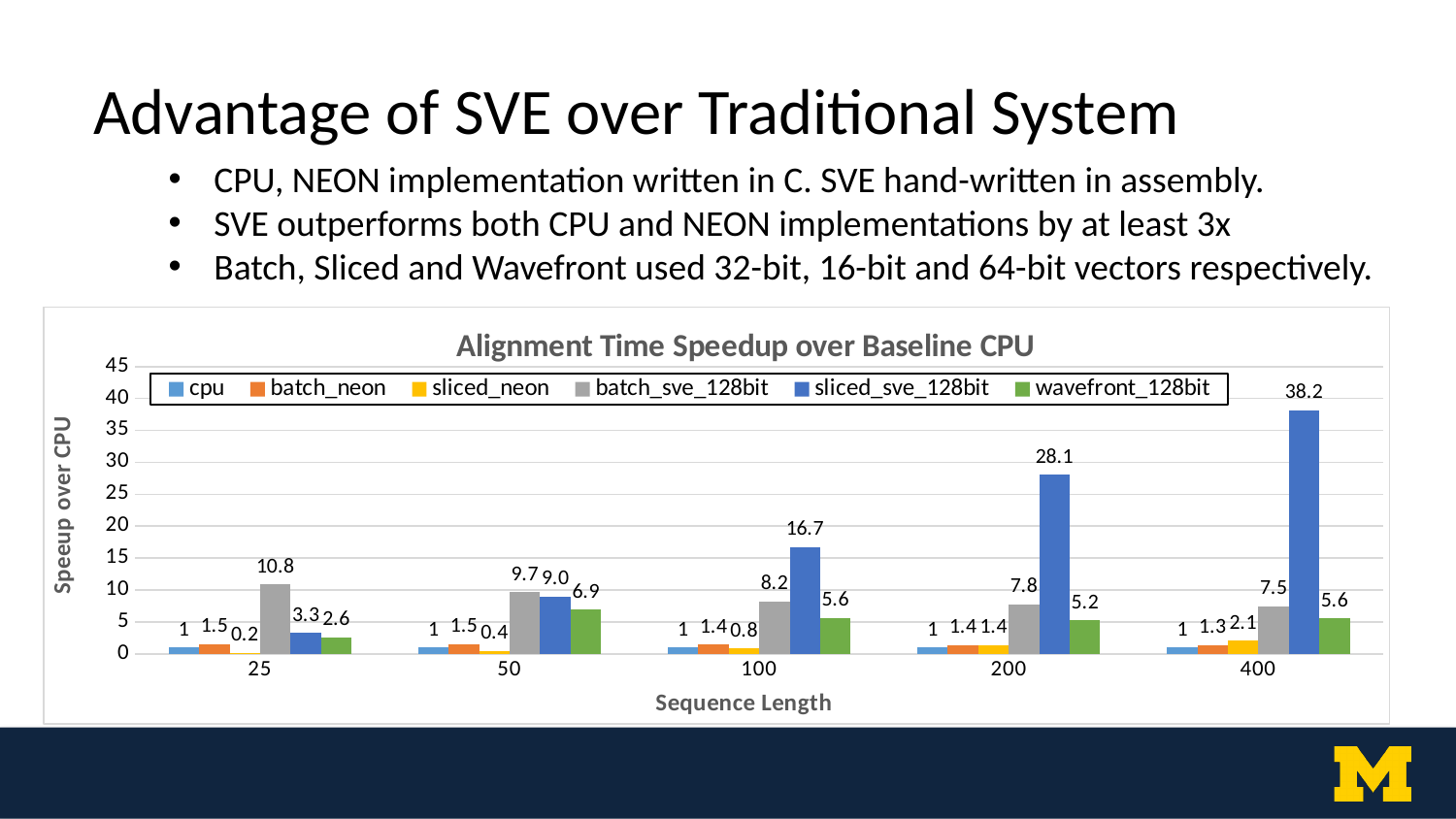

Advantage of SVE over Traditional System
CPU, NEON implementation written in C. SVE hand-written in assembly.
SVE outperforms both CPU and NEON implementations by at least 3x
Batch, Sliced and Wavefront used 32-bit, 16-bit and 64-bit vectors respectively.

### Chart: Alignment Time Speedup over Baseline CPU

| Category | cpu | batch_neon | sliced_neon | batch_sve_128bit | sliced_sve_128bit | wavefront_128bit |
|---|---|---|---|---|---|---|
| 25 | 1.0 | 1.5227408306008496 | 0.1626096804898293 | 10.839750107939373 | 3.2582630145569387 | 2.5595361919017865 |
| 50 | 1.0 | 1.5131184143789411 | 0.4386285572786636 | 9.667932185707956 | 8.998822443907903 | 6.932546586231903 |
| 100 | 1.0 | 1.4231231343472432 | 0.827242866075459 | 8.237019428576742 | 16.722634652359034 | 5.630736522692547 |
| 200 | 1.0 | 1.3637199785366079 | 1.4016794927069616 | 7.782849308586408 | 28.080010754590745 | 5.237401647852675 |
| 400 | 1.0 | 1.3425389661317002 | 2.063594904084287 | 7.451092024087651 | 38.16594129502675 | 5.55475383932706 |